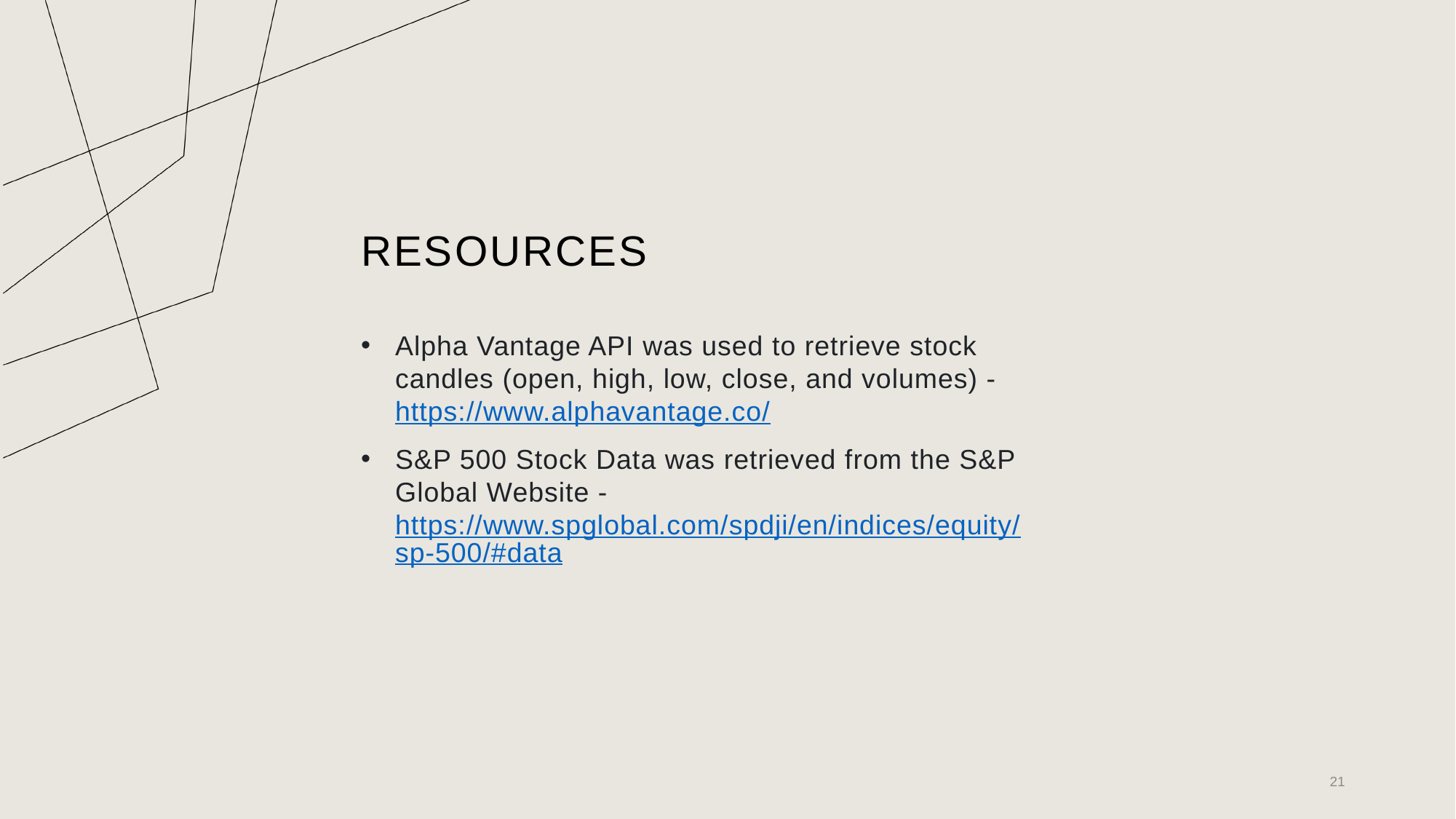

# Resources
Alpha Vantage API was used to retrieve stock candles (open, high, low, close, and volumes) - https://www.alphavantage.co/
S&P 500 Stock Data was retrieved from the S&P Global Website - https://www.spglobal.com/spdji/en/indices/equity/sp-500/#data

21